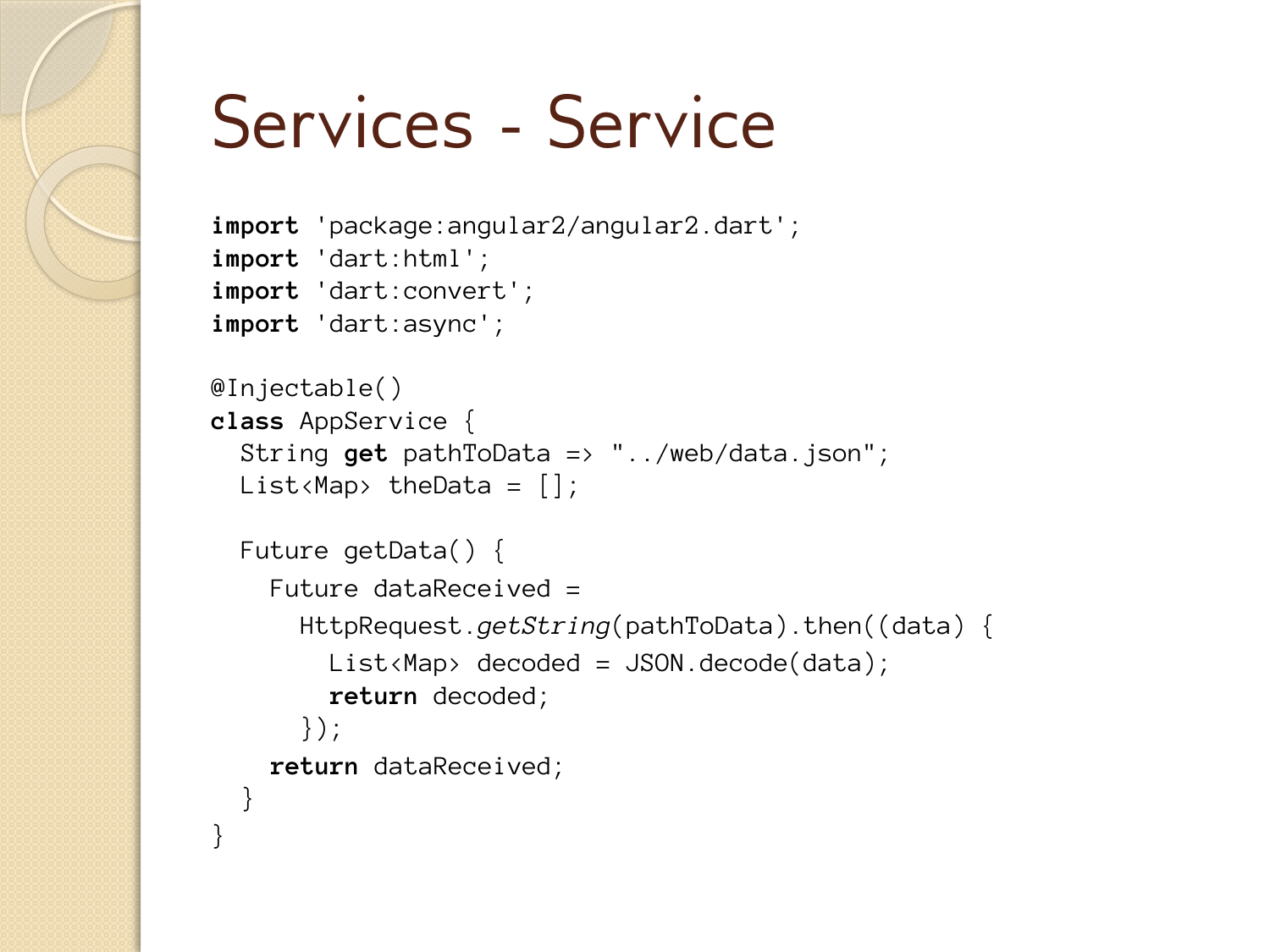

# Services - Service
import 'package:angular2/angular2.dart';
import 'dart:html';
import 'dart:convert';
import 'dart:async';
@Injectable()
class AppService {
  String get pathToData => "../web/data.json";
  List<Map> theData = [];
  Future getData() {
    Future dataReceived =
      HttpRequest.getString(pathToData).then((data) {
        List<Map> decoded = JSON.decode(data);
        return decoded;
      });
    return dataReceived;
  }
}